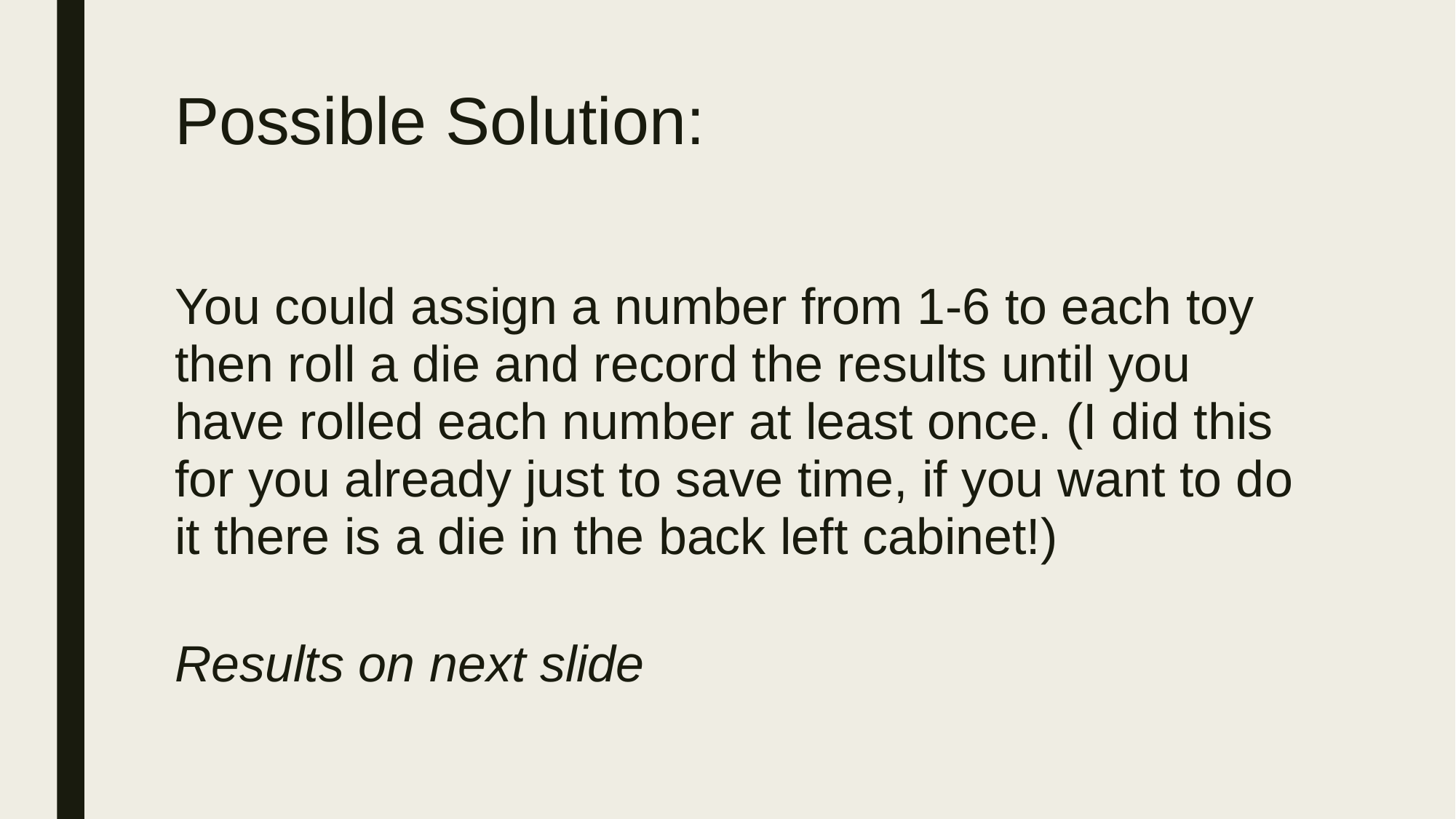

# Possible Solution:
You could assign a number from 1-6 to each toy then roll a die and record the results until you have rolled each number at least once. (I did this for you already just to save time, if you want to do it there is a die in the back left cabinet!)

Results on next slide